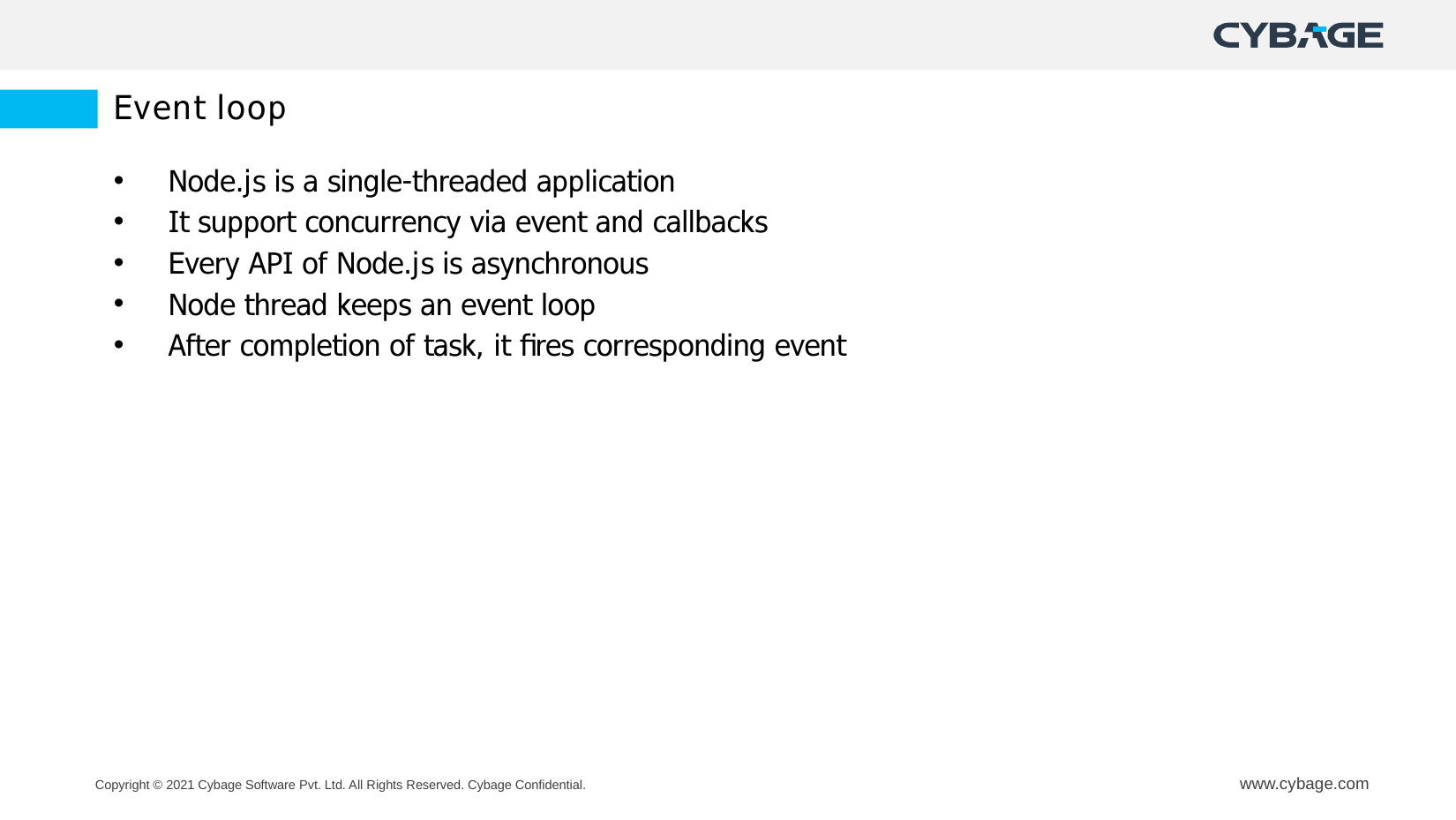

# Event loop
Node.js is a single-threaded application
It support concurrency via event and callbacks
Every API of Node.js is asynchronous
Node thread keeps an event loop
After completion of task, it fires corresponding event